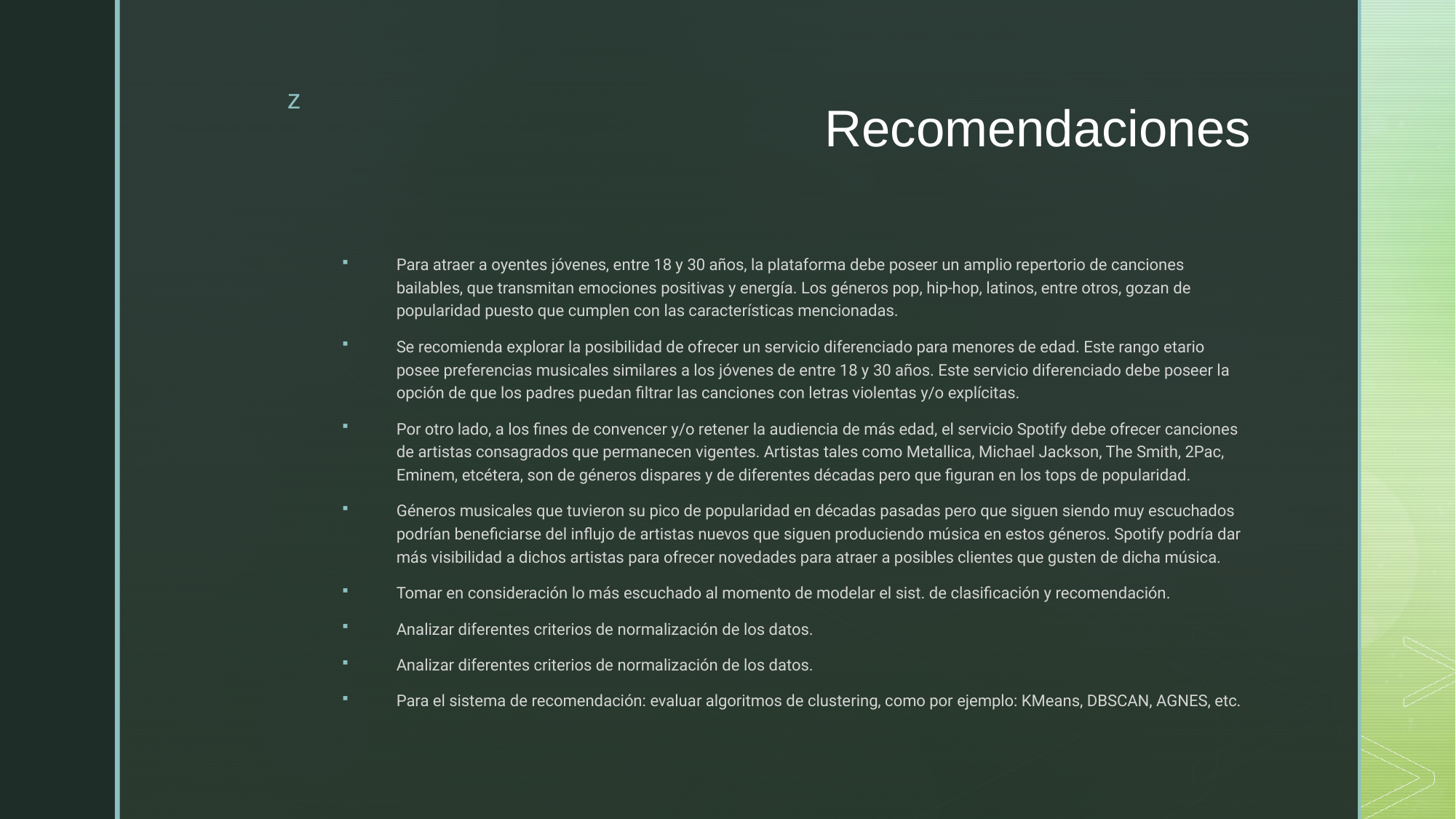

# Recomendaciones
Para atraer a oyentes jóvenes, entre 18 y 30 años, la plataforma debe poseer un amplio repertorio de canciones bailables, que transmitan emociones positivas y energía. Los géneros pop, hip-hop, latinos, entre otros, gozan de popularidad puesto que cumplen con las características mencionadas.
Se recomienda explorar la posibilidad de ofrecer un servicio diferenciado para menores de edad. Este rango etario posee preferencias musicales similares a los jóvenes de entre 18 y 30 años. Este servicio diferenciado debe poseer la opción de que los padres puedan filtrar las canciones con letras violentas y/o explícitas.
Por otro lado, a los fines de convencer y/o retener la audiencia de más edad, el servicio Spotify debe ofrecer canciones de artistas consagrados que permanecen vigentes. Artistas tales como Metallica, Michael Jackson, The Smith, 2Pac, Eminem, etcétera, son de géneros dispares y de diferentes décadas pero que figuran en los tops de popularidad.
Géneros musicales que tuvieron su pico de popularidad en décadas pasadas pero que siguen siendo muy escuchados podrían beneficiarse del influjo de artistas nuevos que siguen produciendo música en estos géneros. Spotify podría dar más visibilidad a dichos artistas para ofrecer novedades para atraer a posibles clientes que gusten de dicha música.
Tomar en consideración lo más escuchado al momento de modelar el sist. de clasificación y recomendación.
Analizar diferentes criterios de normalización de los datos.
Analizar diferentes criterios de normalización de los datos.
Para el sistema de recomendación: evaluar algoritmos de clustering, como por ejemplo: KMeans, DBSCAN, AGNES, etc.